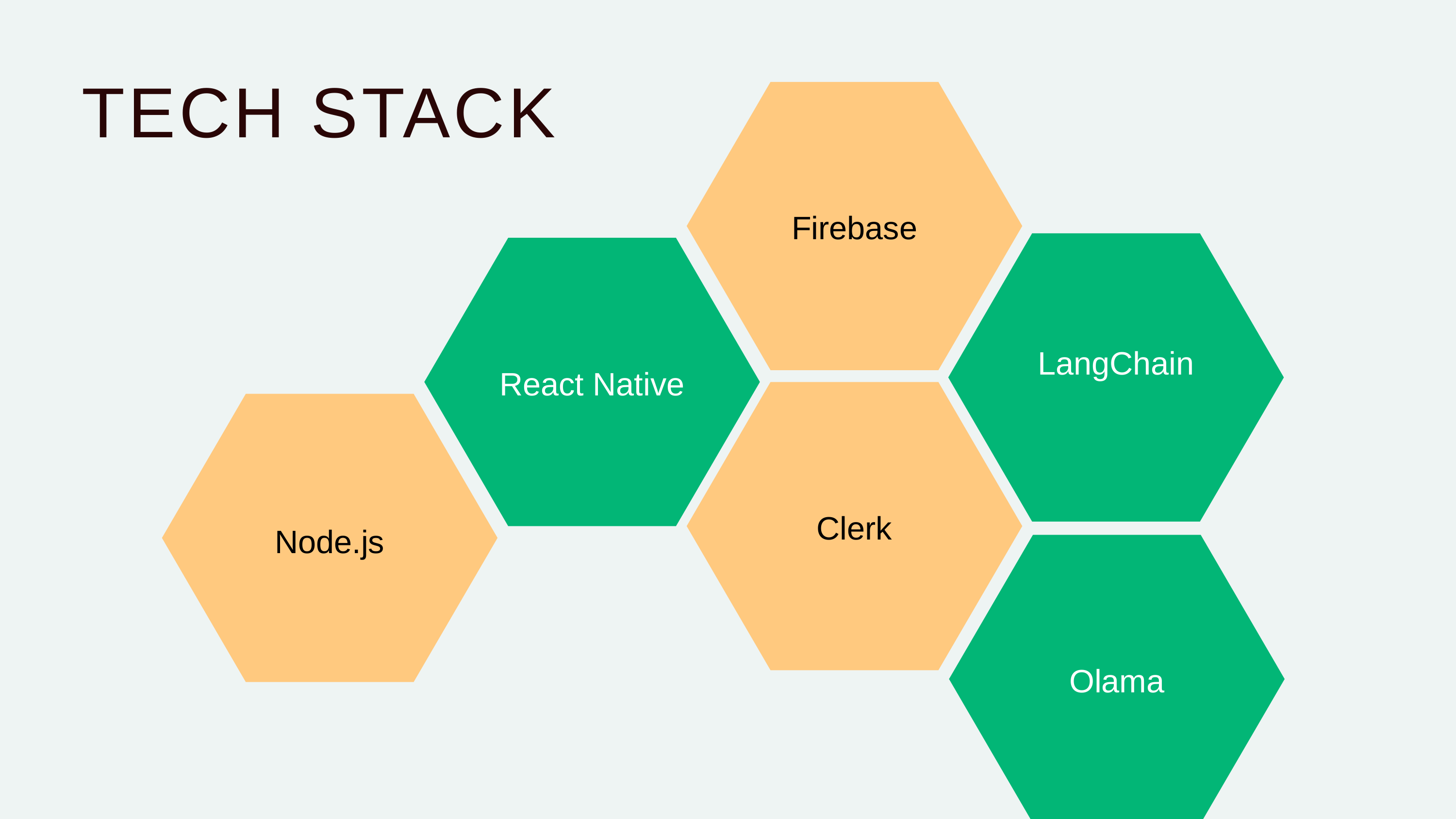

TECH STACK

Firebase

LangChain

React Native

Clerk

Node.js

Olama